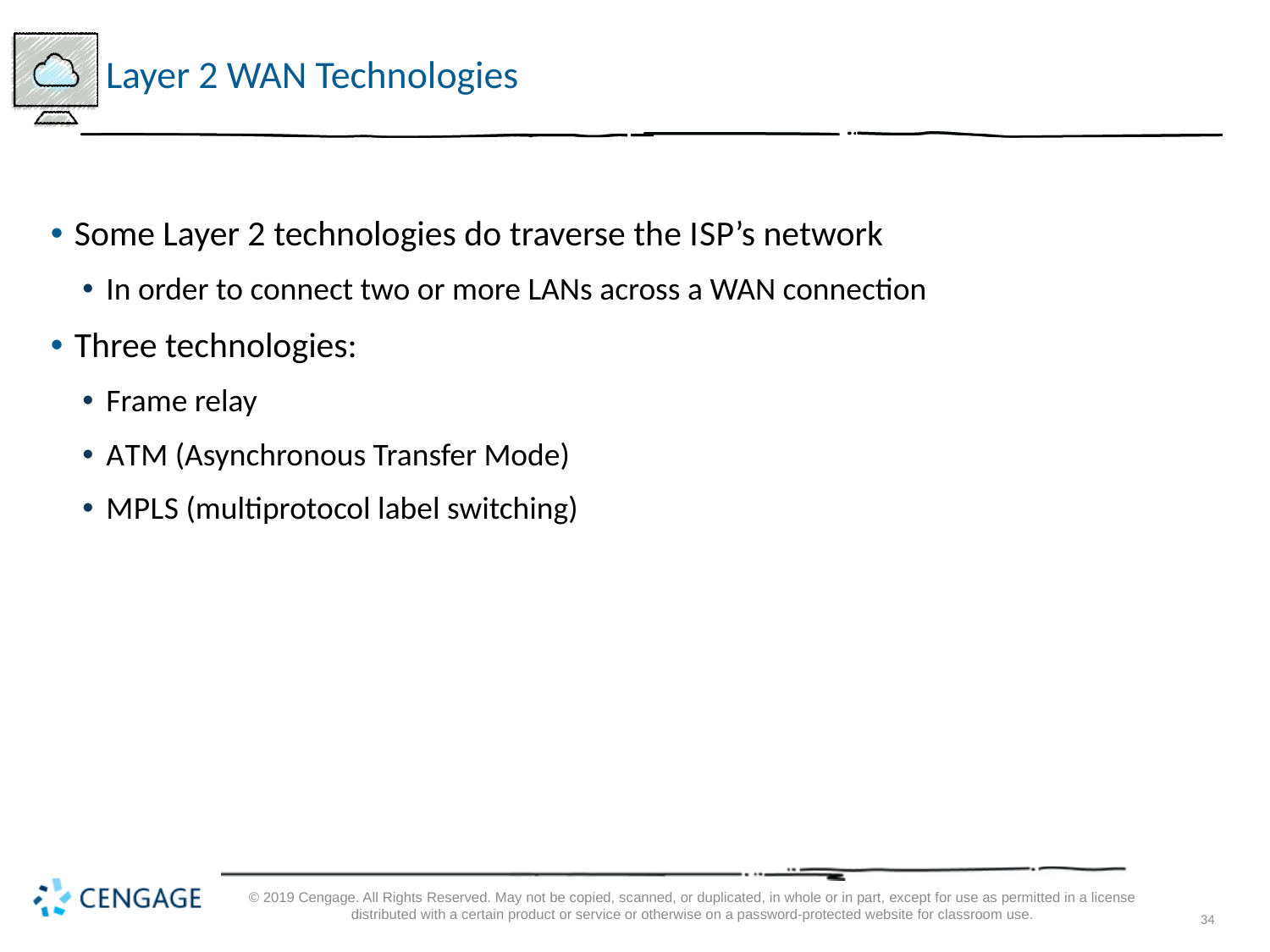

# Layer 2 WAN Technologies
Some Layer 2 technologies do traverse the I S P’s network
In order to connect two or more LANs across a WAN connection
Three technologies:
Frame relay
A T M (Asynchronous Transfer Mode)
M P L S (multiprotocol label switching)
© 2019 Cengage. All Rights Reserved. May not be copied, scanned, or duplicated, in whole or in part, except for use as permitted in a license distributed with a certain product or service or otherwise on a password-protected website for classroom use.